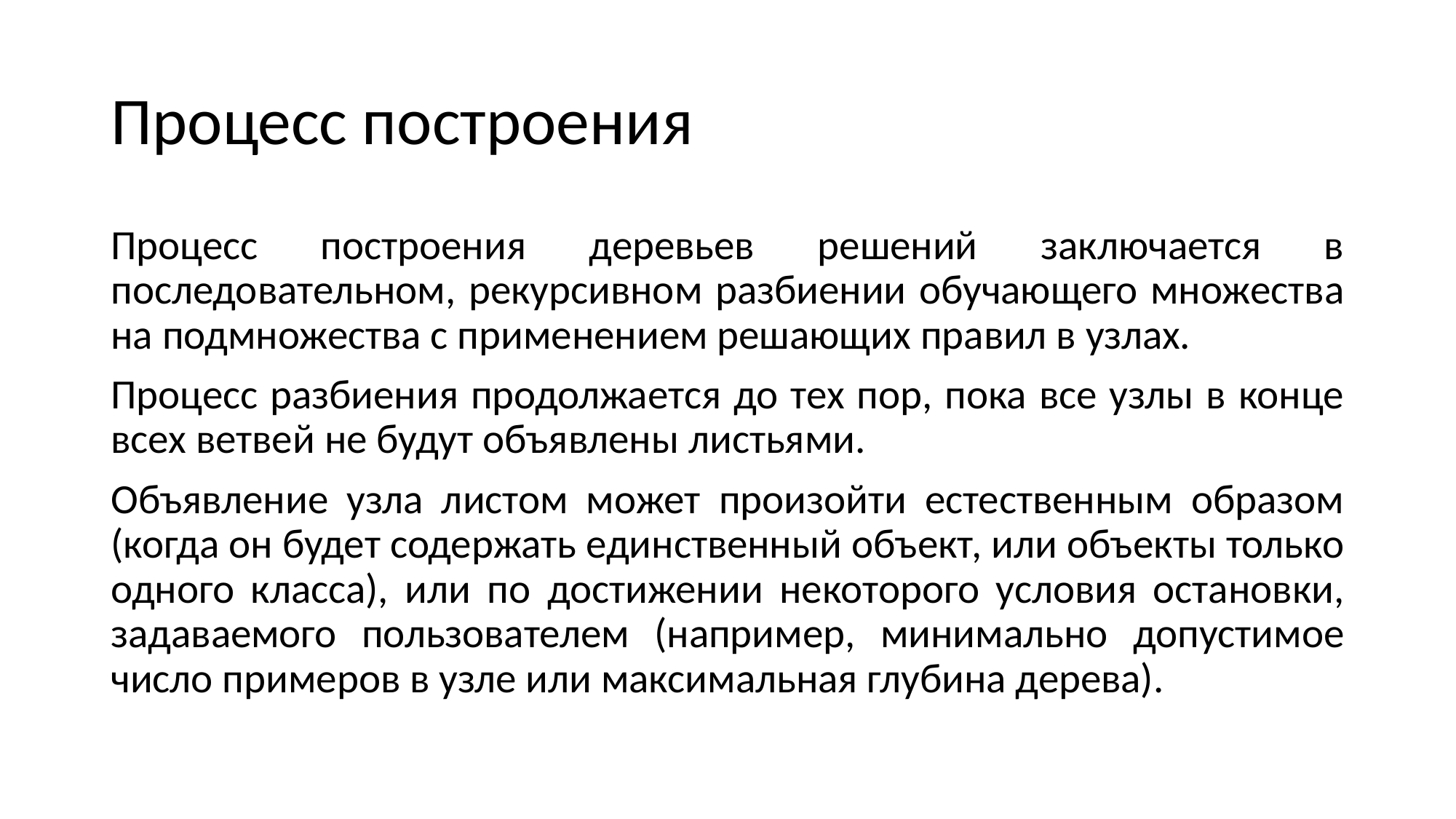

# Процесс построения
Процесс построения деревьев решений заключается в последовательном, рекурсивном разбиении обучающего множества на подмножества с применением решающих правил в узлах.
Процесс разбиения продолжается до тех пор, пока все узлы в конце всех ветвей не будут объявлены листьями.
Объявление узла листом может произойти естественным образом (когда он будет содержать единственный объект, или объекты только одного класса), или по достижении некоторого условия остановки, задаваемого пользователем (например, минимально допустимое число примеров в узле или максимальная глубина дерева).